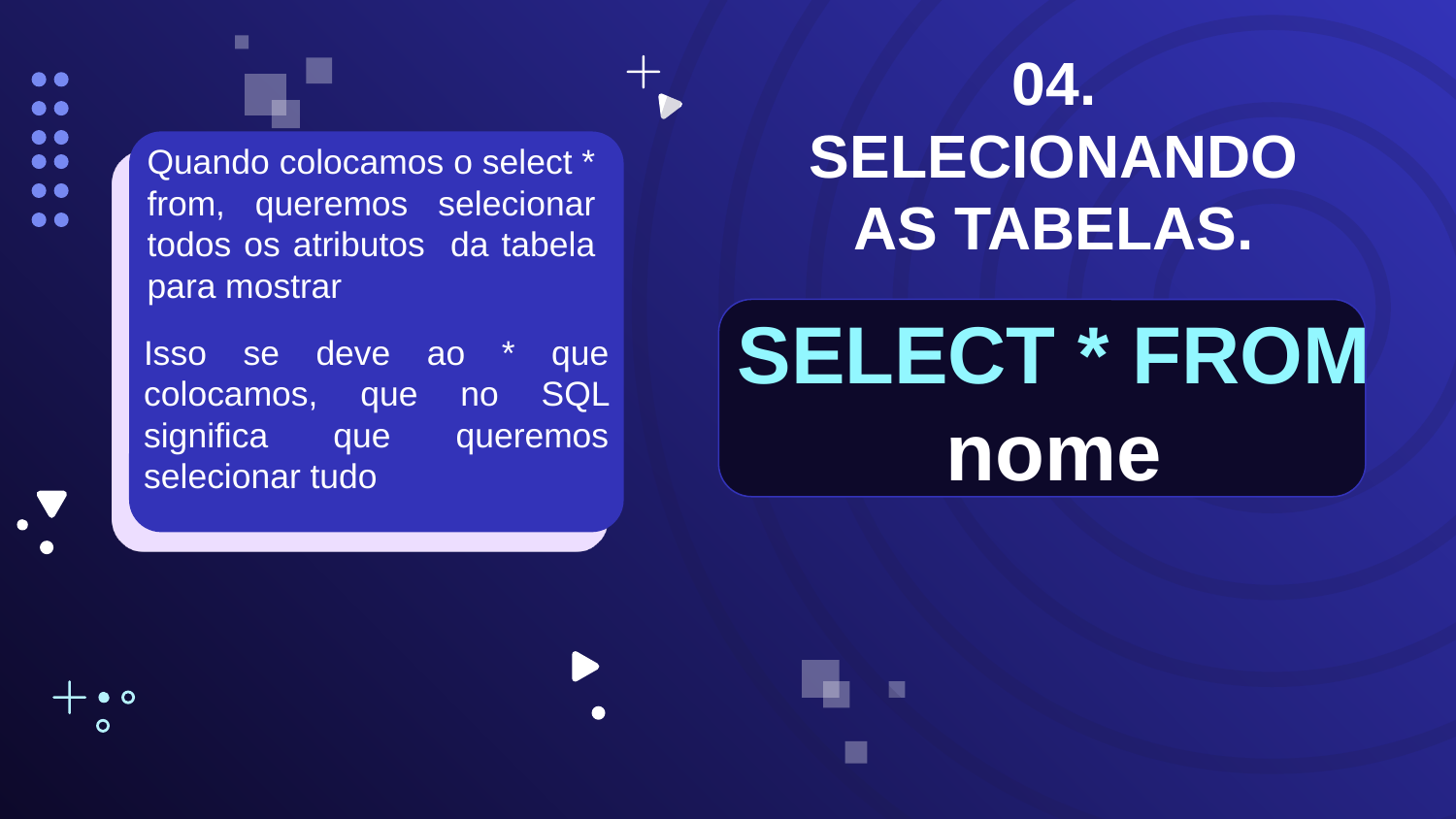

04. SELECIONANDO AS TABELAS.

Quando colocamos o select * from, queremos selecionar todos os atributos  da tabela para mostrar
# SELECT * FROM nome

Isso se deve ao * que colocamos, que no SQL significa que queremos selecionar tudo